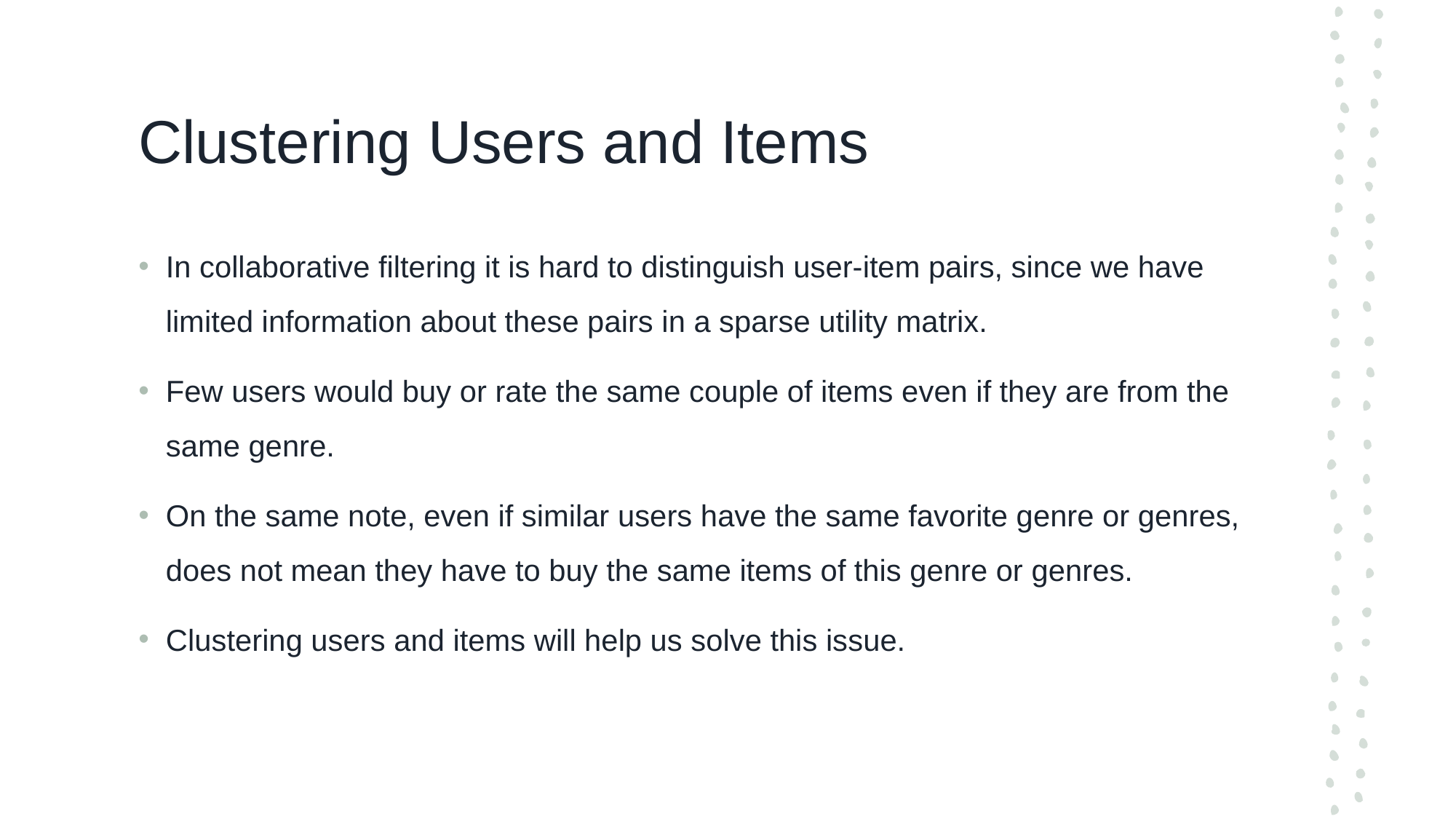

# Clustering Users and Items
In collaborative filtering it is hard to distinguish user-item pairs, since we have limited information about these pairs in a sparse utility matrix.
Few users would buy or rate the same couple of items even if they are from the same genre.
On the same note, even if similar users have the same favorite genre or genres, does not mean they have to buy the same items of this genre or genres.
Clustering users and items will help us solve this issue.